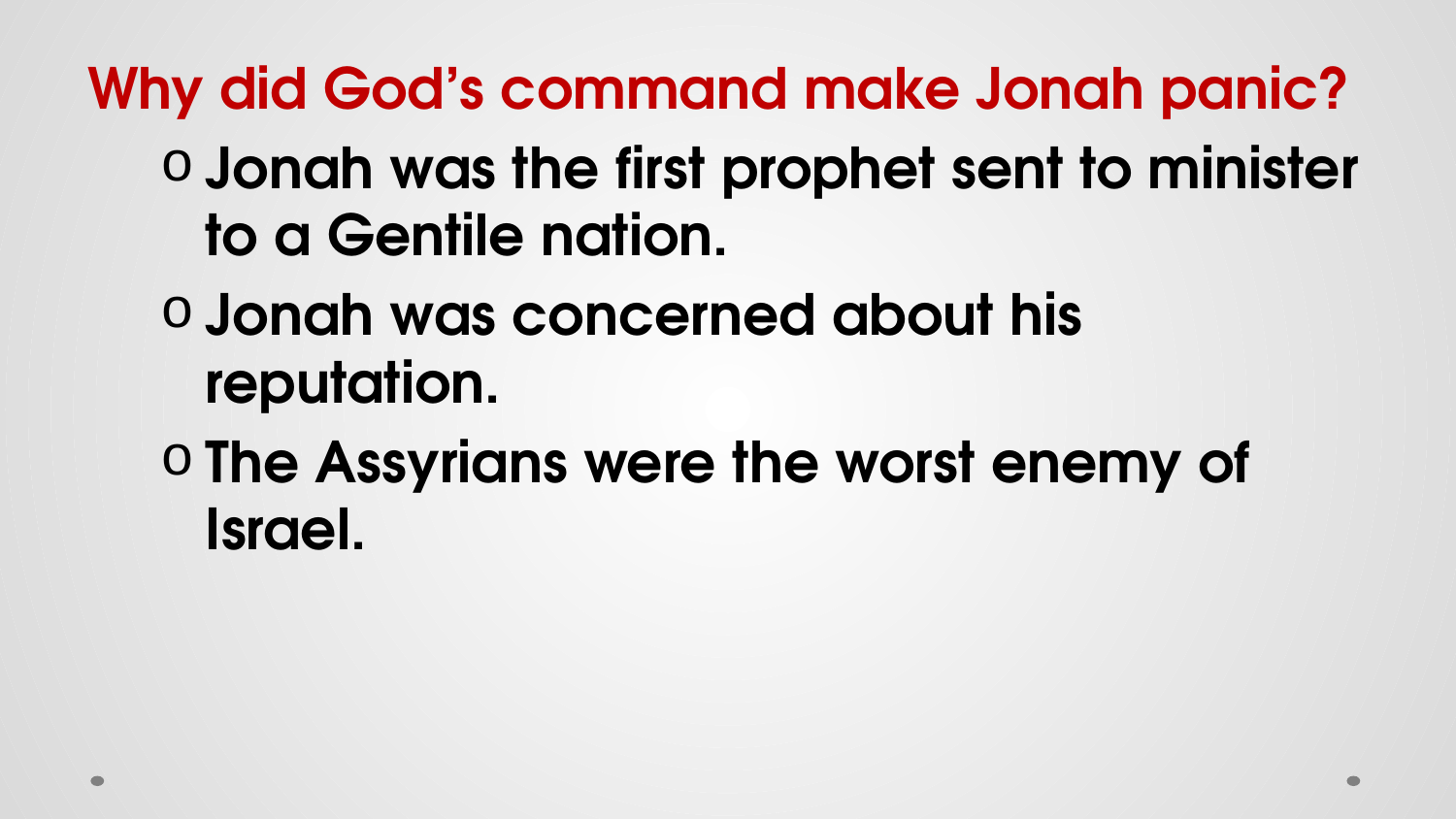

Why did God’s command make Jonah panic?
Jonah was the first prophet sent to minister to a Gentile nation.
Jonah was concerned about his reputation.
The Assyrians were the worst enemy of Israel.